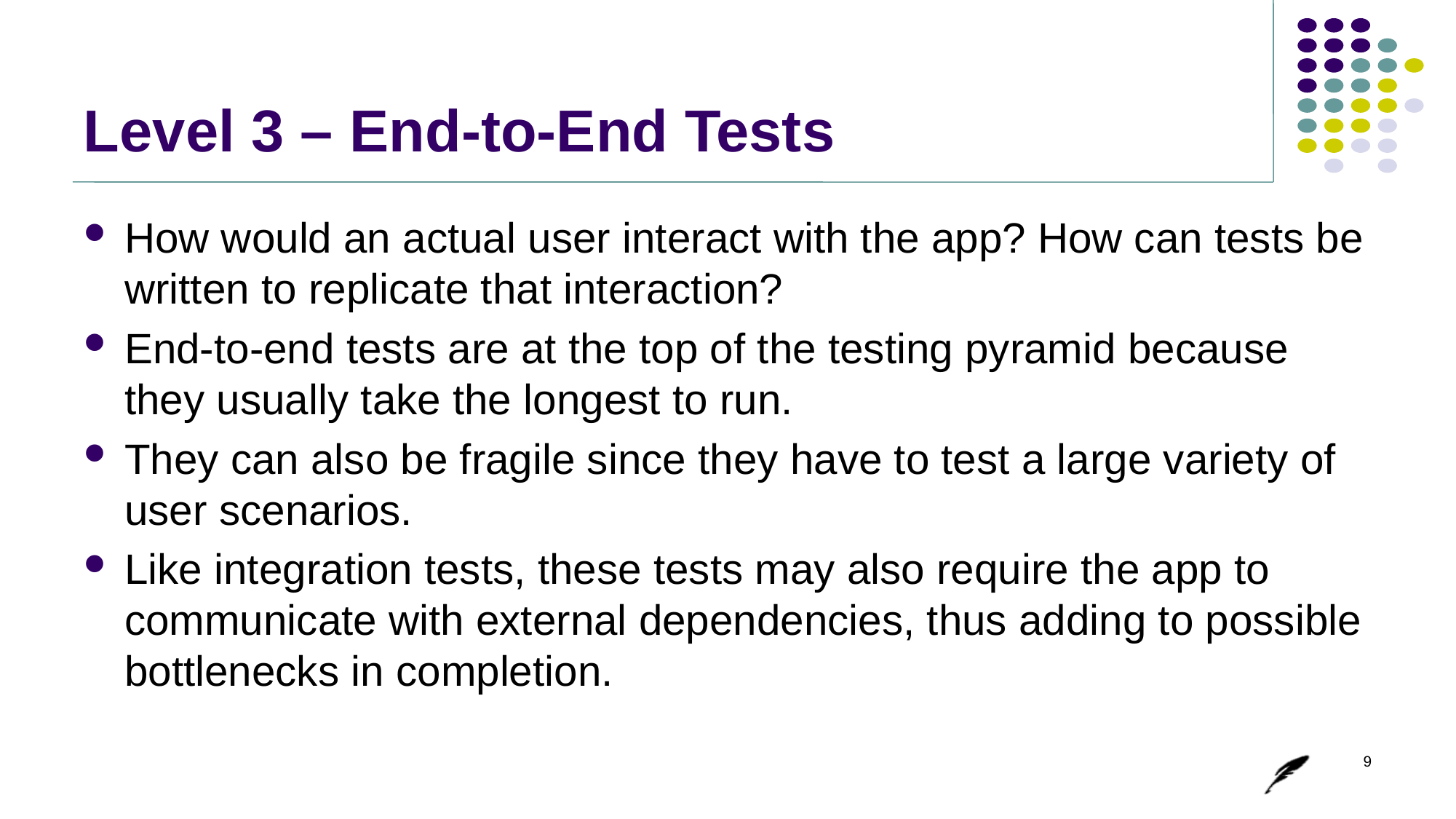

# Level 3 – End-to-End Tests
How would an actual user interact with the app? How can tests be written to replicate that interaction?
End-to-end tests are at the top of the testing pyramid because they usually take the longest to run.
They can also be fragile since they have to test a large variety of user scenarios.
Like integration tests, these tests may also require the app to communicate with external dependencies, thus adding to possible bottlenecks in completion.

9